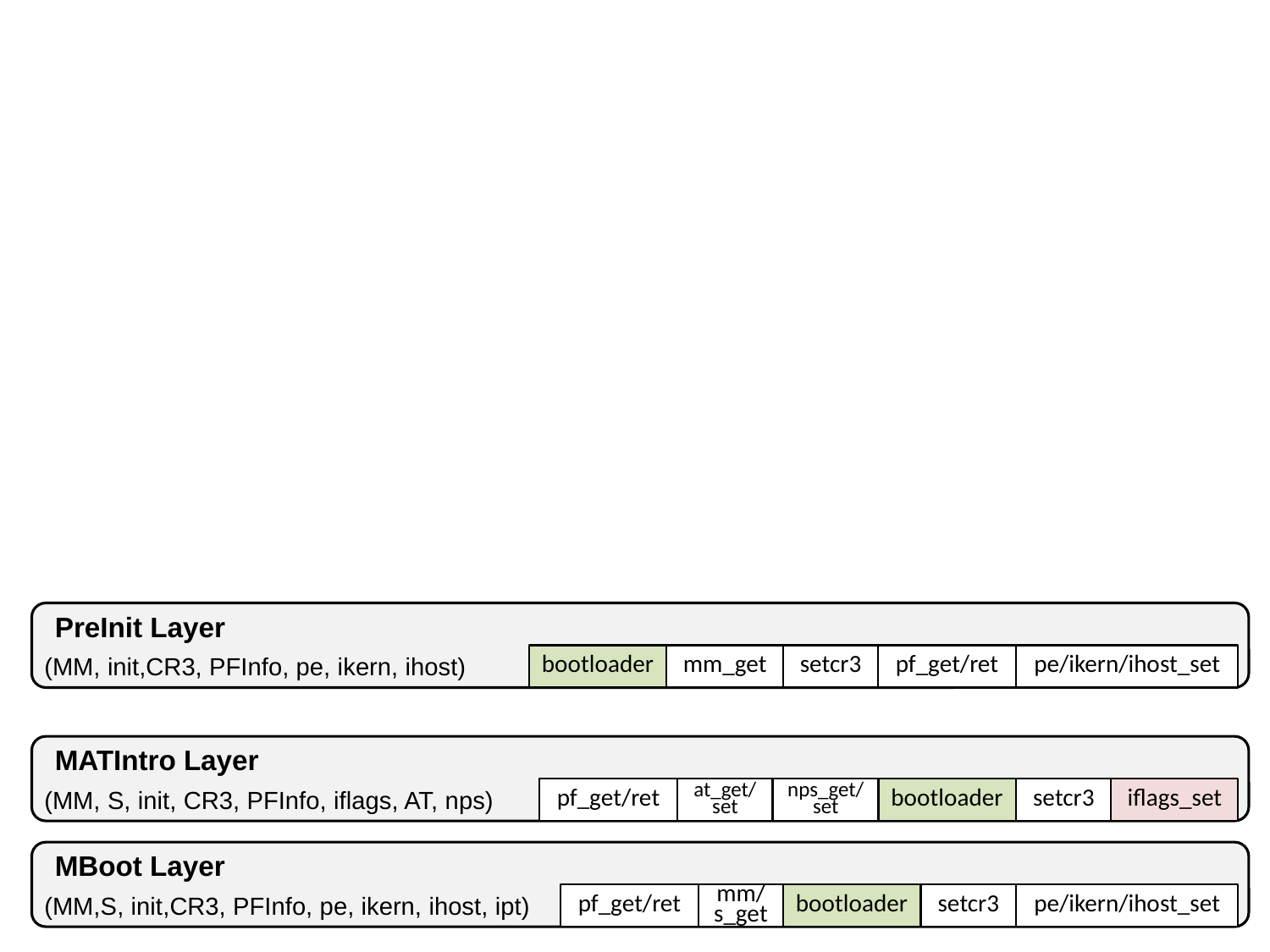

PreInit Layer
(MM, init,CR3, PFInfo, pe, ikern, ihost)
bootloader
mm_get
setcr3
pe/ikern/ihost_set
pf_get/ret

MATIntro Layer
(MM, S, init, CR3, PFInfo, iflags, AT, nps)
pf_get/ret
at_get/set
nps_get/set
bootloader
setcr3
iflags_set

MBoot Layer
(MM,S, init,CR3, PFInfo, pe, ikern, ihost, ipt)
pf_get/ret
mm/s_get
bootloader
setcr3
pe/ikern/ihost_set